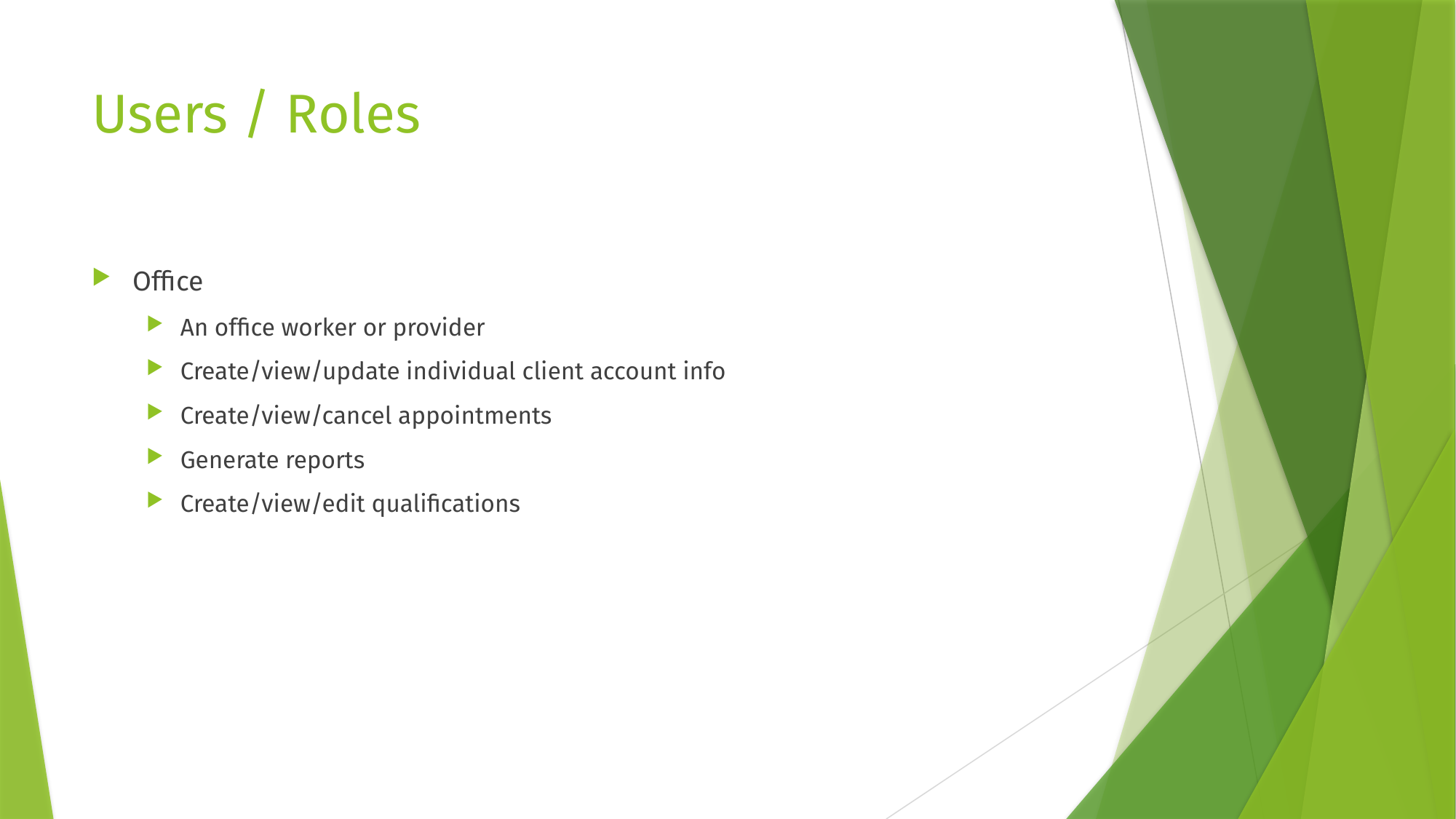

# Users / Roles
Office
An office worker or provider
Create/view/update individual client account info
Create/view/cancel appointments
Generate reports
Create/view/edit qualifications